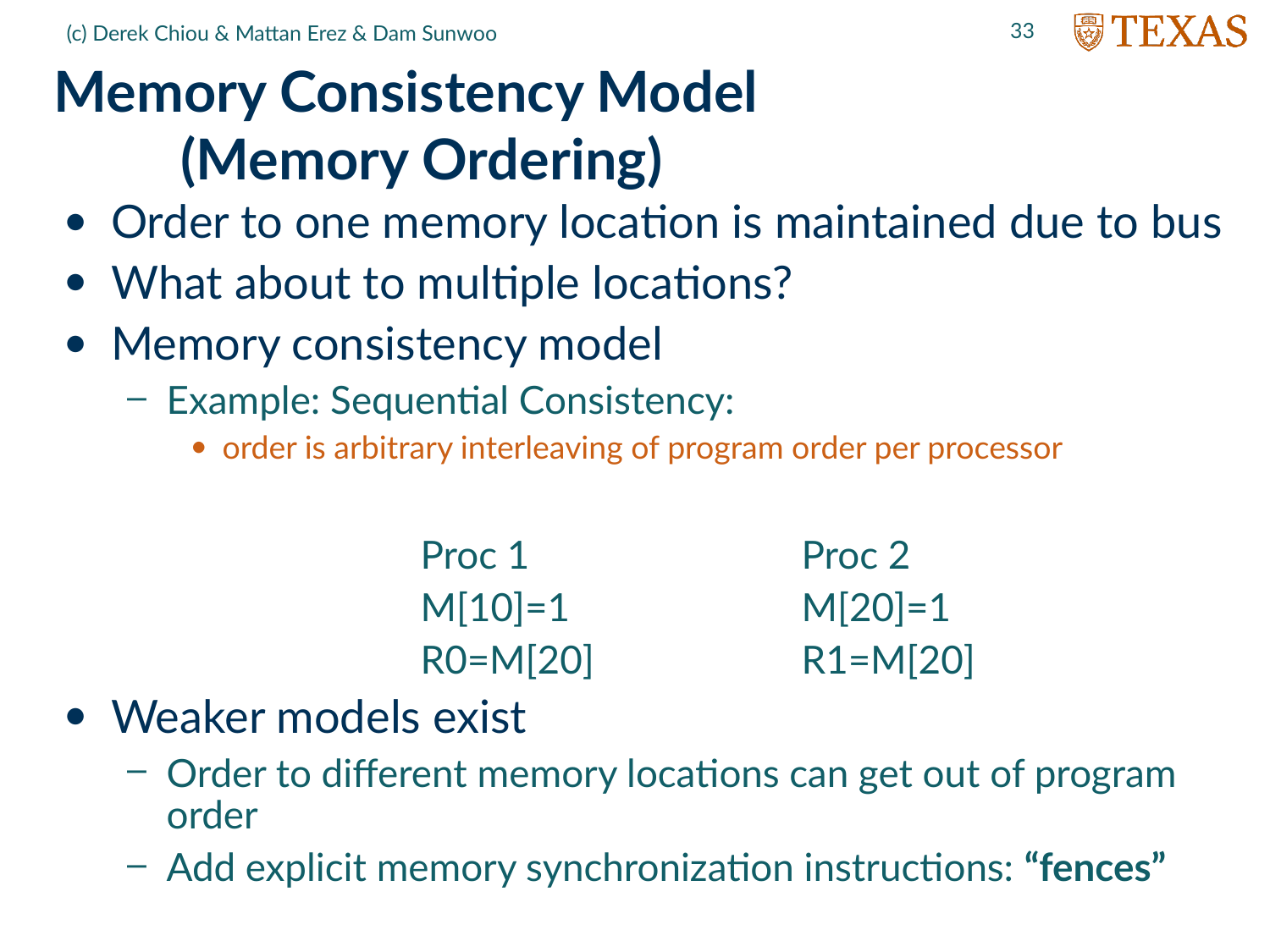

33
(c) Derek Chiou & Mattan Erez & Dam Sunwoo
# Memory Consistency Model (Memory Ordering)
Order to one memory location is maintained due to bus
What about to multiple locations?
Memory consistency model
Example: Sequential Consistency:
order is arbitrary interleaving of program order per processor

			Proc 1			Proc 2
			M[10]=1		M[20]=1
			R0=M[20]		R1=M[20]
Weaker models exist
Order to different memory locations can get out of program order
Add explicit memory synchronization instructions: “fences”